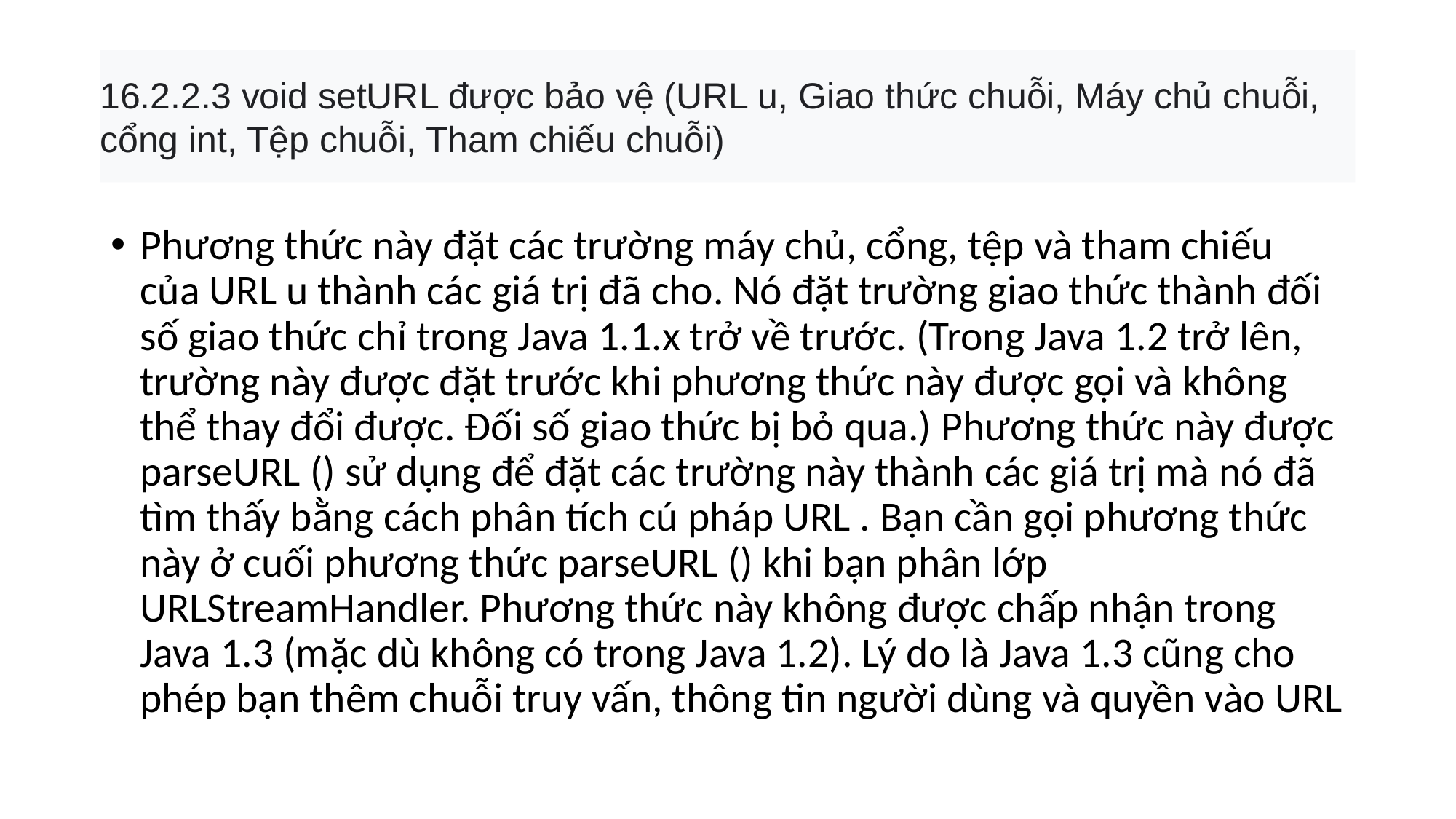

# 16.2.2.3 void setURL được bảo vệ (URL u, Giao thức chuỗi, Máy chủ chuỗi, cổng int, Tệp chuỗi, Tham chiếu chuỗi)
Phương thức này đặt các trường máy chủ, cổng, tệp và tham chiếu của URL u thành các giá trị đã cho. Nó đặt trường giao thức thành đối số giao thức chỉ trong Java 1.1.x trở về trước. (Trong Java 1.2 trở lên, trường này được đặt trước khi phương thức này được gọi và không thể thay đổi được. Đối số giao thức bị bỏ qua.) Phương thức này được parseURL () sử dụng để đặt các trường này thành các giá trị mà nó đã tìm thấy bằng cách phân tích cú pháp URL . Bạn cần gọi phương thức này ở cuối phương thức parseURL () khi bạn phân lớp URLStreamHandler. Phương thức này không được chấp nhận trong Java 1.3 (mặc dù không có trong Java 1.2). Lý do là Java 1.3 cũng cho phép bạn thêm chuỗi truy vấn, thông tin người dùng và quyền vào URL